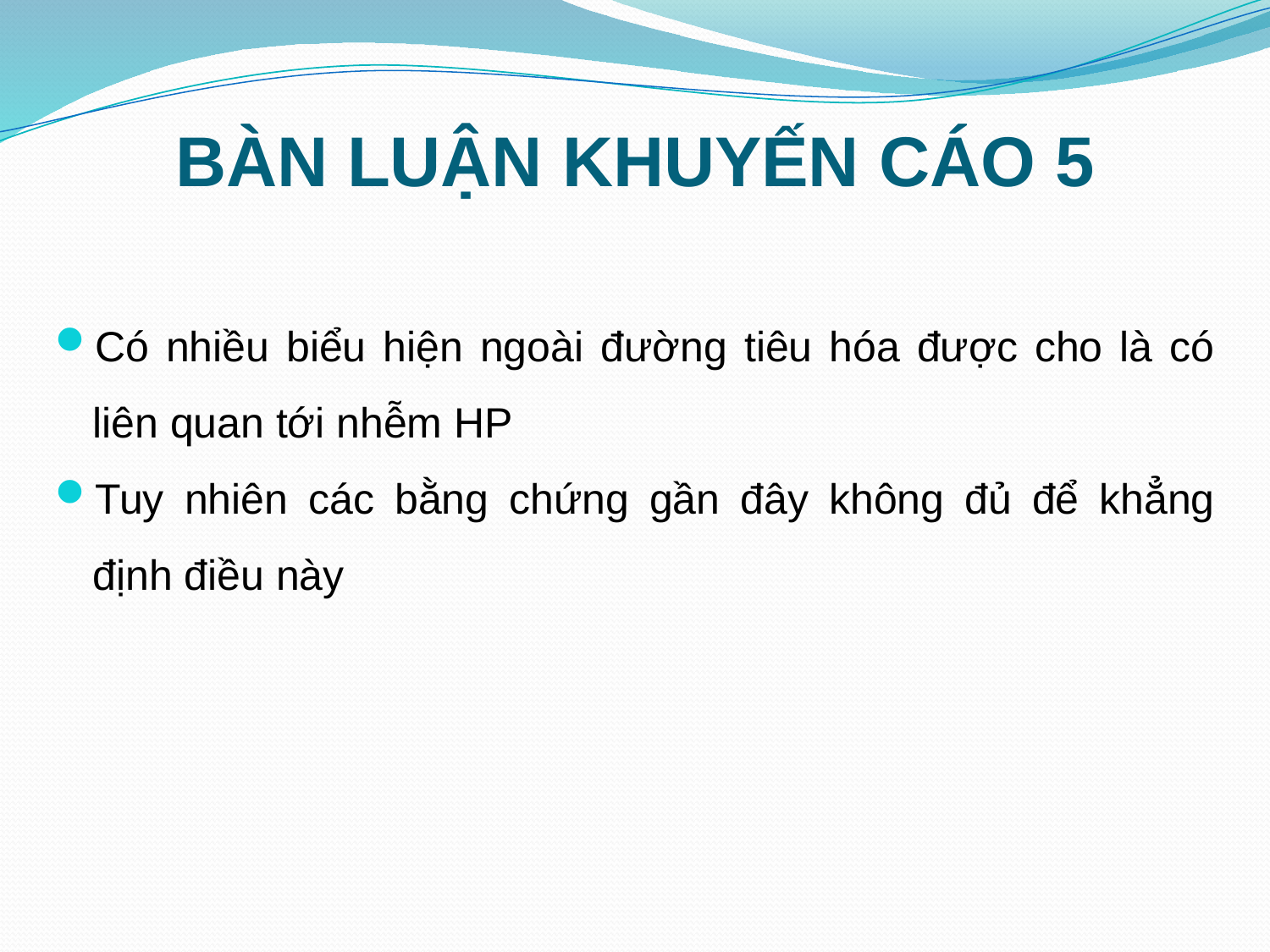

# BÀN LUẬN KHUYẾN CÁO 5

Có nhiều biểu hiện ngoài đường tiêu hóa được cho là có liên quan tới nhễm HP
Tuy nhiên các bằng chứng gần đây không đủ để khẳng định điều này